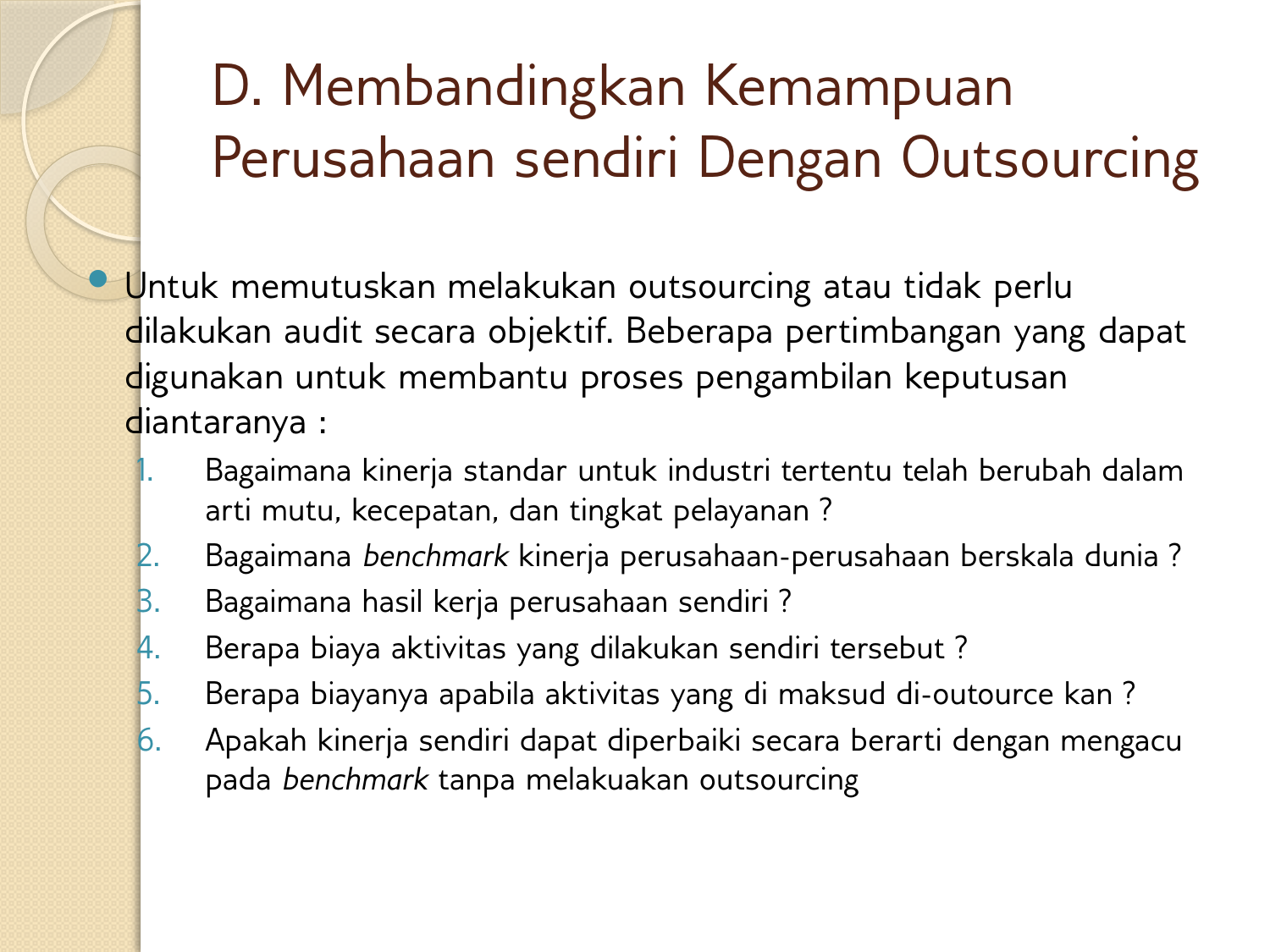

# D. Membandingkan Kemampuan Perusahaan sendiri Dengan Outsourcing
Untuk memutuskan melakukan outsourcing atau tidak perlu dilakukan audit secara objektif. Beberapa pertimbangan yang dapat digunakan untuk membantu proses pengambilan keputusan diantaranya :
Bagaimana kinerja standar untuk industri tertentu telah berubah dalam arti mutu, kecepatan, dan tingkat pelayanan ?
Bagaimana benchmark kinerja perusahaan-perusahaan berskala dunia ?
Bagaimana hasil kerja perusahaan sendiri ?
Berapa biaya aktivitas yang dilakukan sendiri tersebut ?
Berapa biayanya apabila aktivitas yang di maksud di-outource kan ?
Apakah kinerja sendiri dapat diperbaiki secara berarti dengan mengacu pada benchmark tanpa melakuakan outsourcing